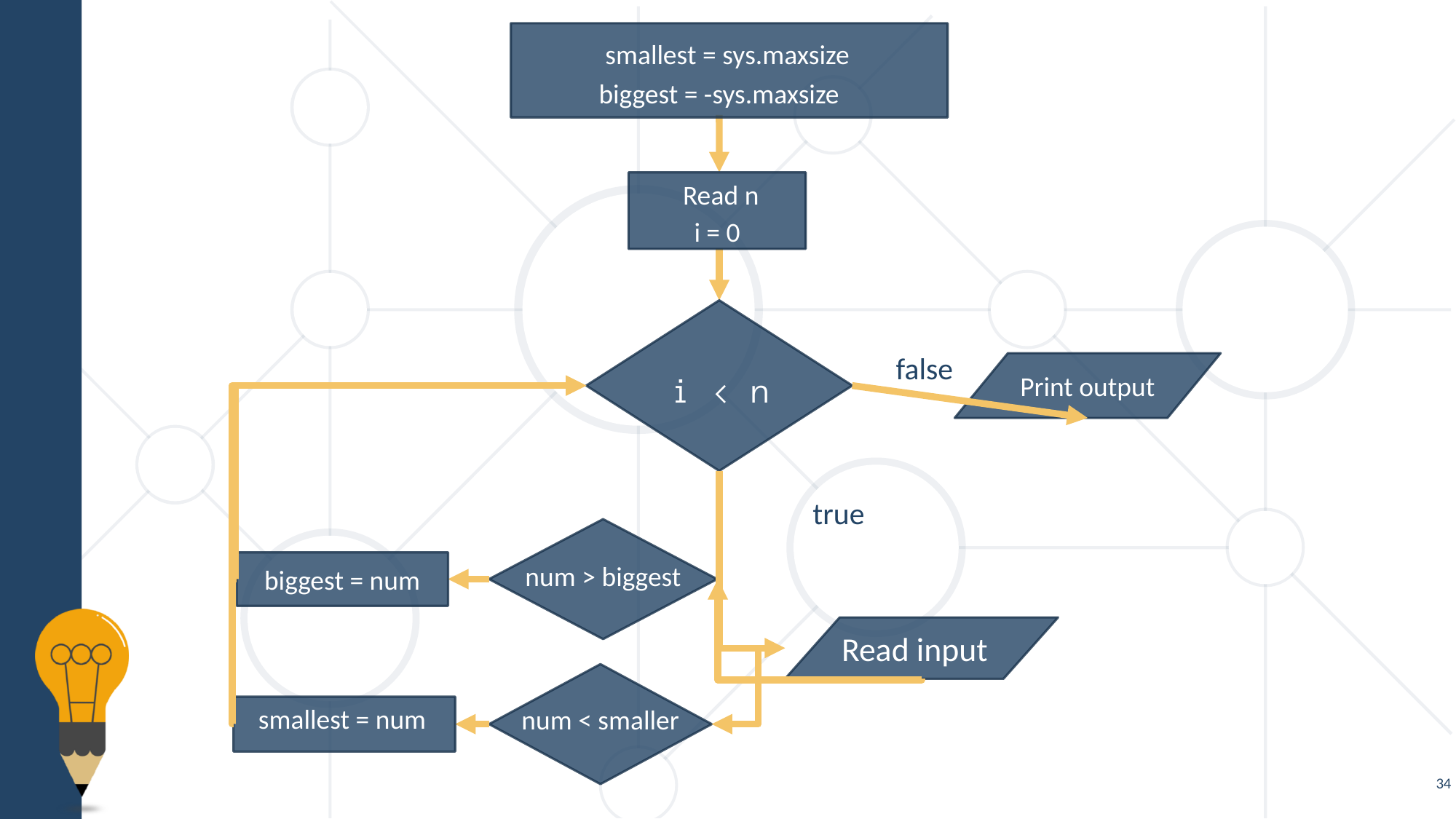

biggest = -sys.maxsize

smallest = sys.maxsize
 Read n
i = 0

i < n
false
Print output
true

num > biggest
biggest = num

Read input

num < smaller

smallest = num
34